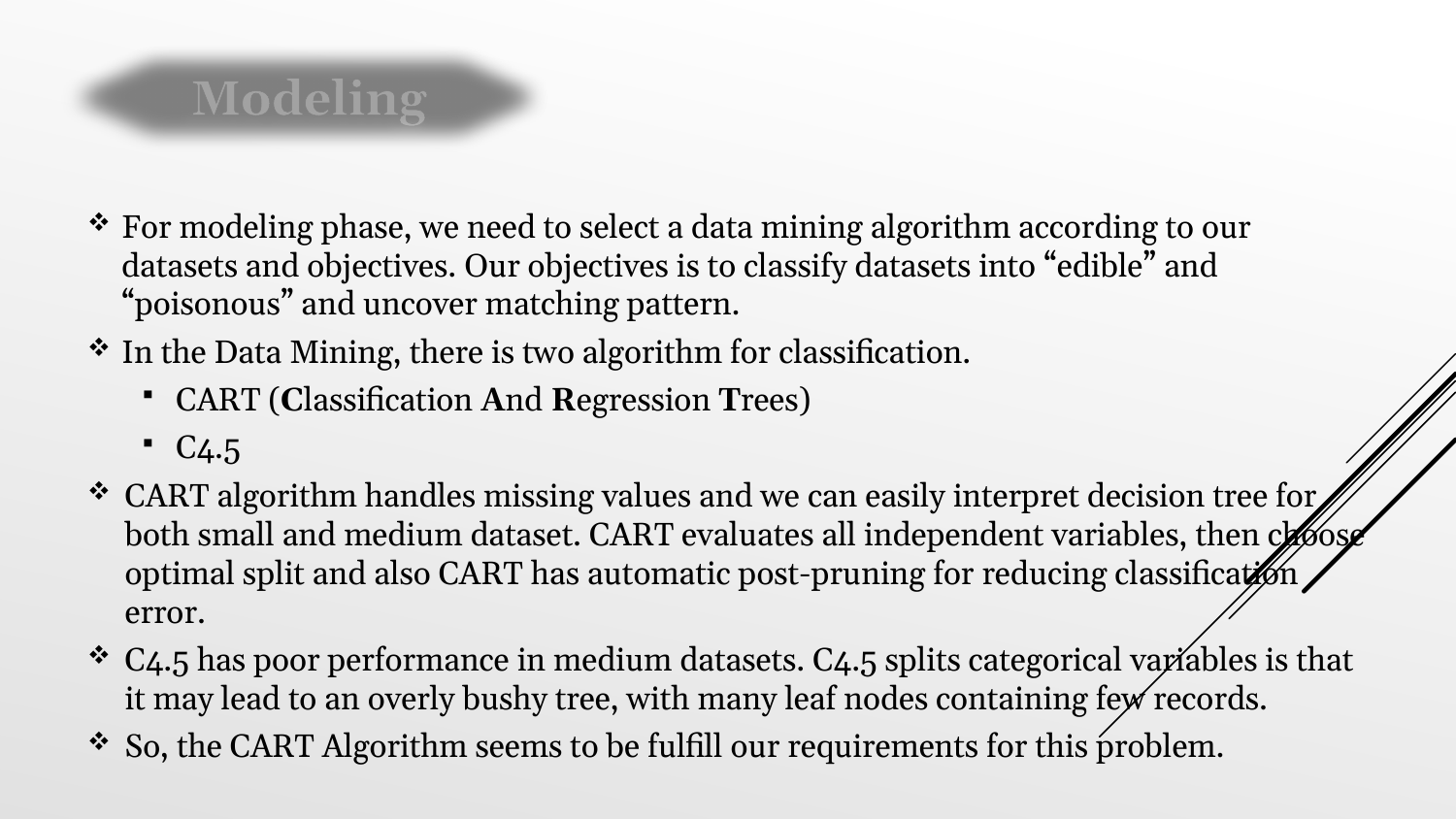

Modeling
For modeling phase, we need to select a data mining algorithm according to our datasets and objectives. Our objectives is to classify datasets into “edible” and “poisonous” and uncover matching pattern.
In the Data Mining, there is two algorithm for classification.
CART (Classification And Regression Trees)
C4.5
CART algorithm handles missing values and we can easily interpret decision tree for both small and medium dataset. CART evaluates all independent variables, then choose optimal split and also CART has automatic post-pruning for reducing classification error.
C4.5 has poor performance in medium datasets. C4.5 splits categorical variables is that it may lead to an overly bushy tree, with many leaf nodes containing few records.
So, the CART Algorithm seems to be fulfill our requirements for this problem.